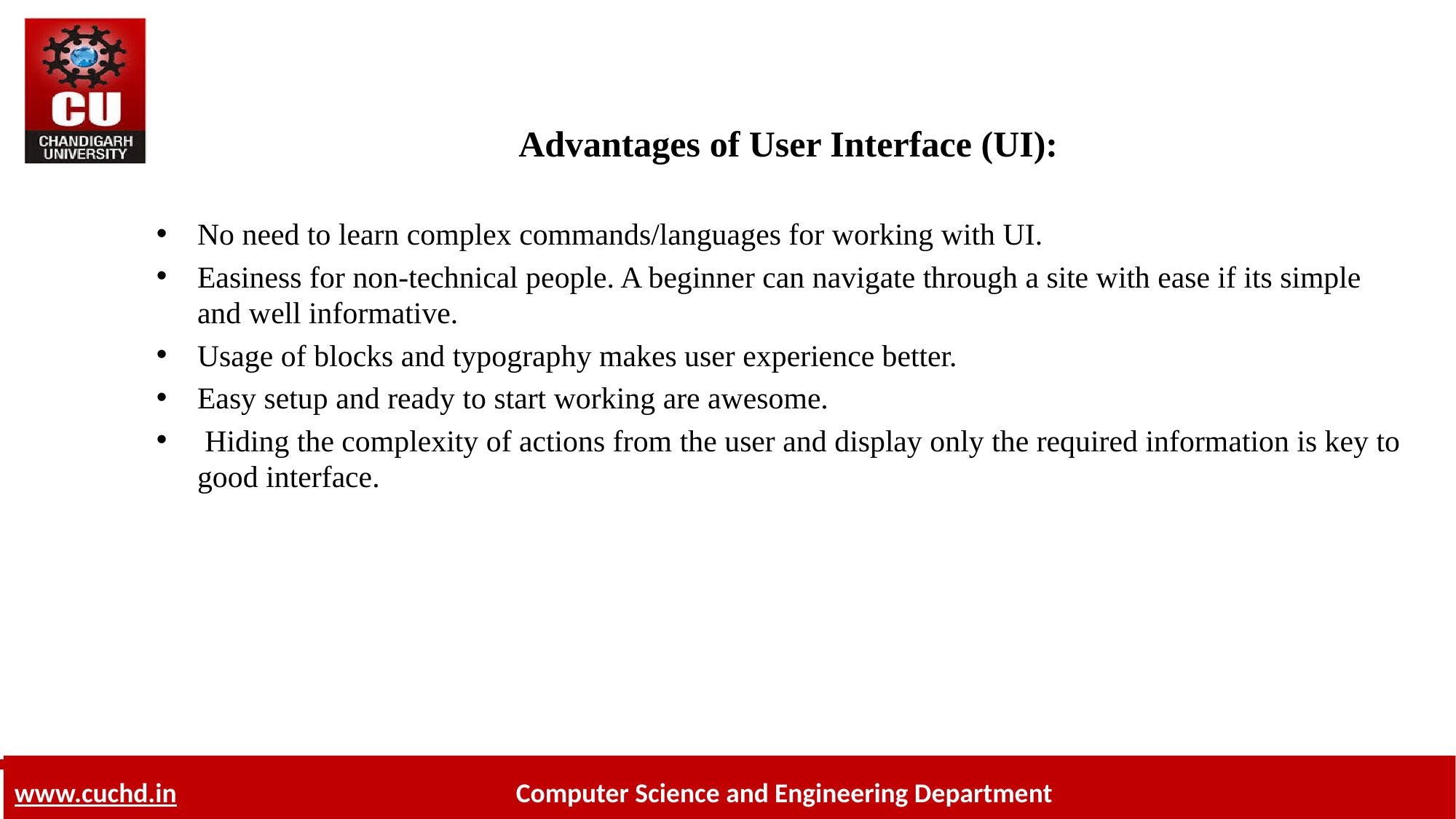

# Advantages of User Interface (UI):
No need to learn complex commands/languages for working with UI.
Easiness for non-technical people. A beginner can navigate through a site with ease if its simple and well informative.
Usage of blocks and typography makes user experience better.
Easy setup and ready to start working are awesome.
 Hiding the complexity of actions from the user and display only the required information is key to good interface.